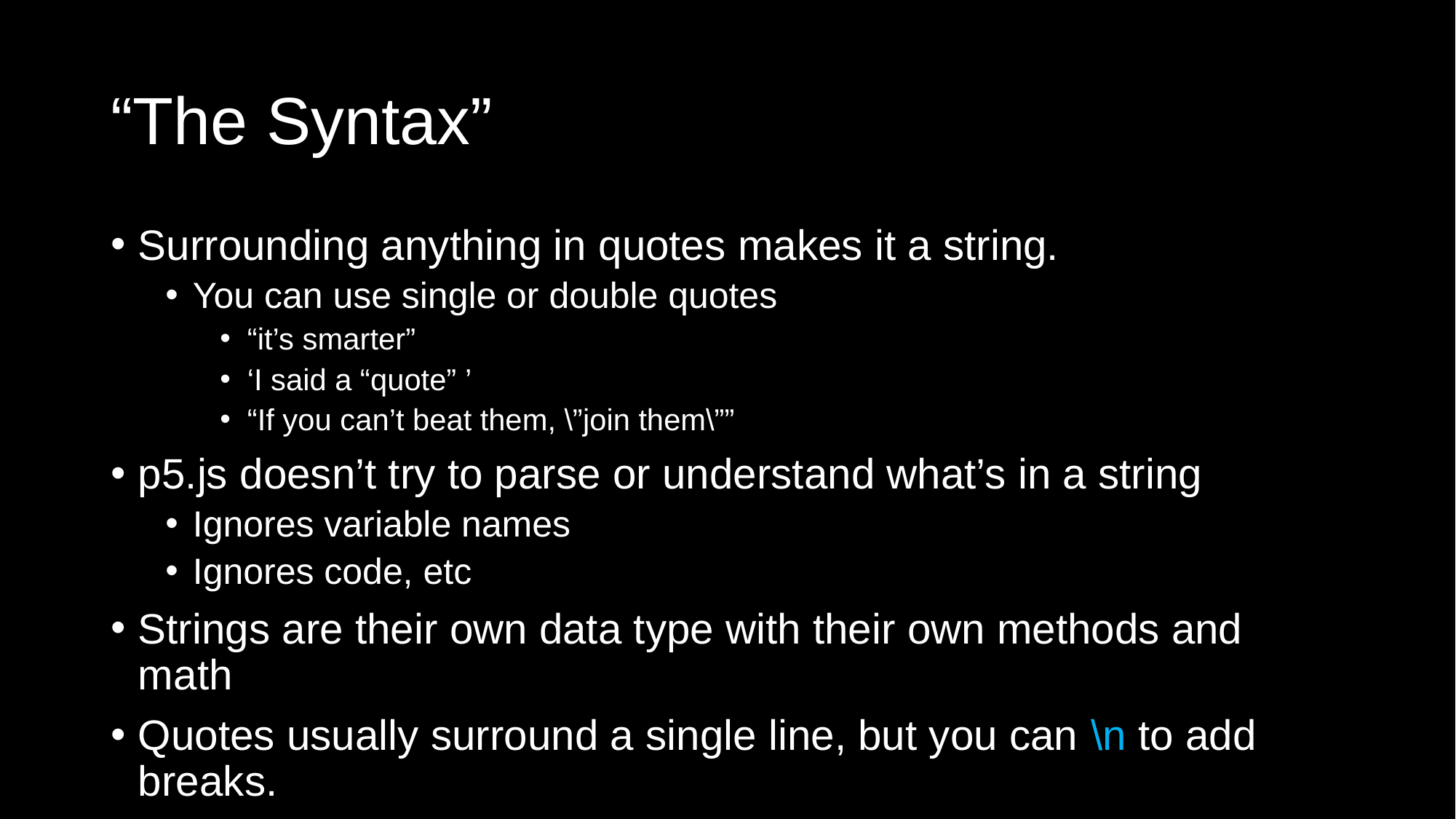

# “The Syntax”
Surrounding anything in quotes makes it a string.
You can use single or double quotes
“it’s smarter”
‘I said a “quote” ’
“If you can’t beat them, \”join them\””
p5.js doesn’t try to parse or understand what’s in a string
Ignores variable names
Ignores code, etc
Strings are their own data type with their own methods and math
Quotes usually surround a single line, but you can \n to add breaks.